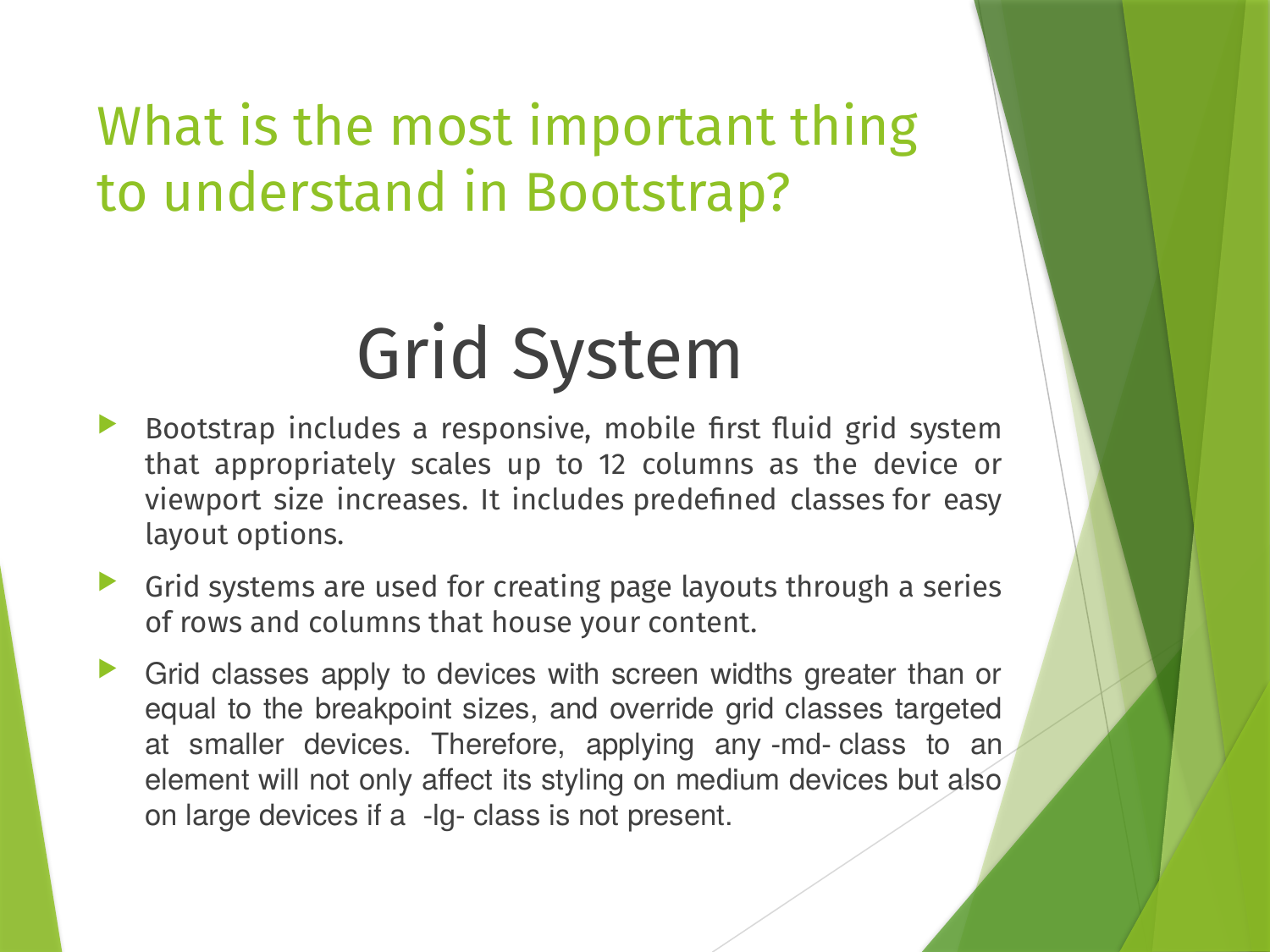

# What is the most important thing to understand in Bootstrap?
Grid System
Bootstrap includes a responsive, mobile first fluid grid system that appropriately scales up to 12 columns as the device or viewport size increases. It includes predefined classes for easy layout options.
Grid systems are used for creating page layouts through a series of rows and columns that house your content.
Grid classes apply to devices with screen widths greater than or equal to the breakpoint sizes, and override grid classes targeted at smaller devices. Therefore, applying any -md- class to an element will not only affect its styling on medium devices but also on large devices if a  -lg- class is not present.